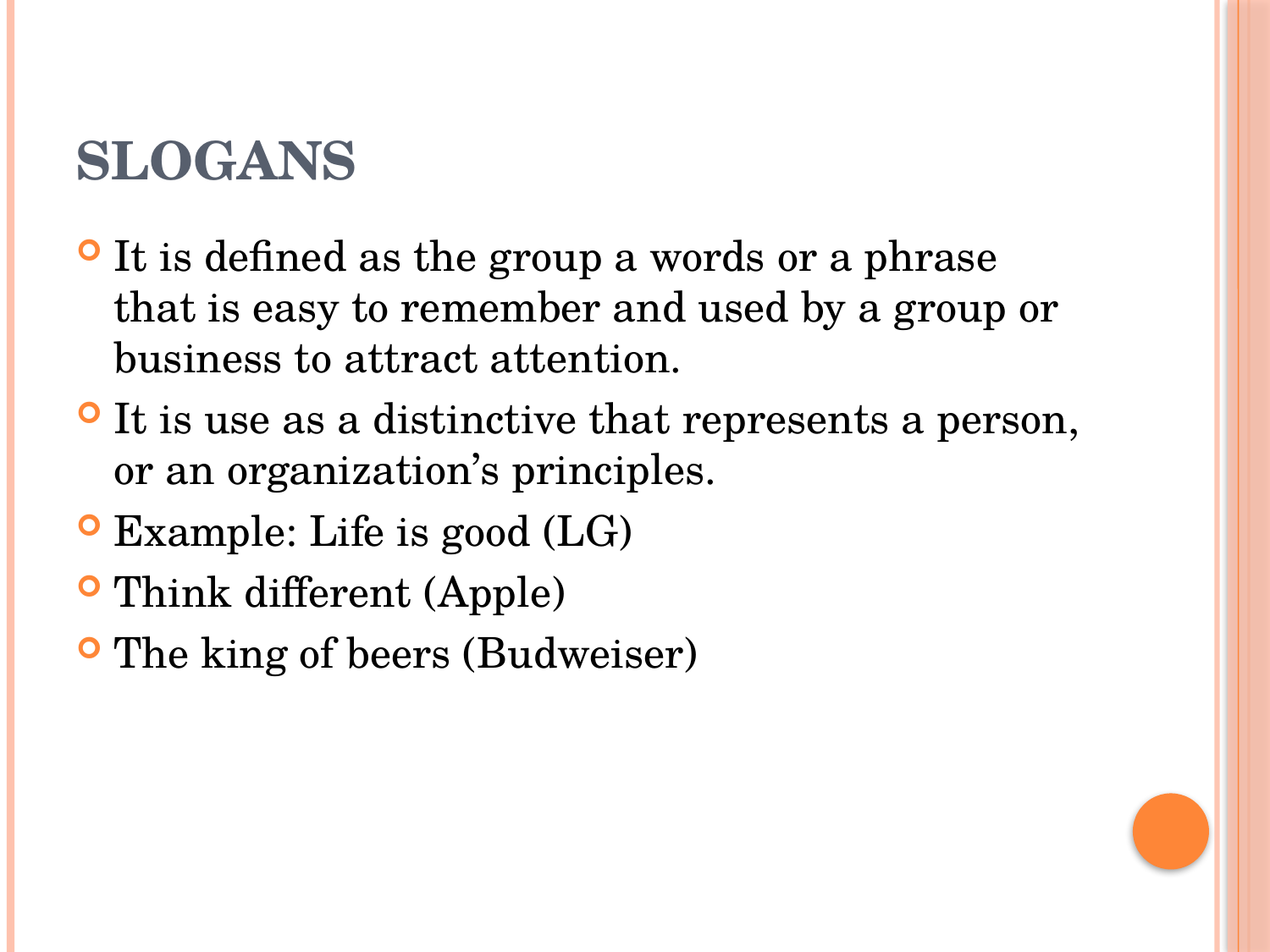

# Slogans
It is defined as the group a words or a phrase that is easy to remember and used by a group or business to attract attention.
It is use as a distinctive that represents a person, or an organization’s principles.
Example: Life is good (LG)
Think different (Apple)
The king of beers (Budweiser)